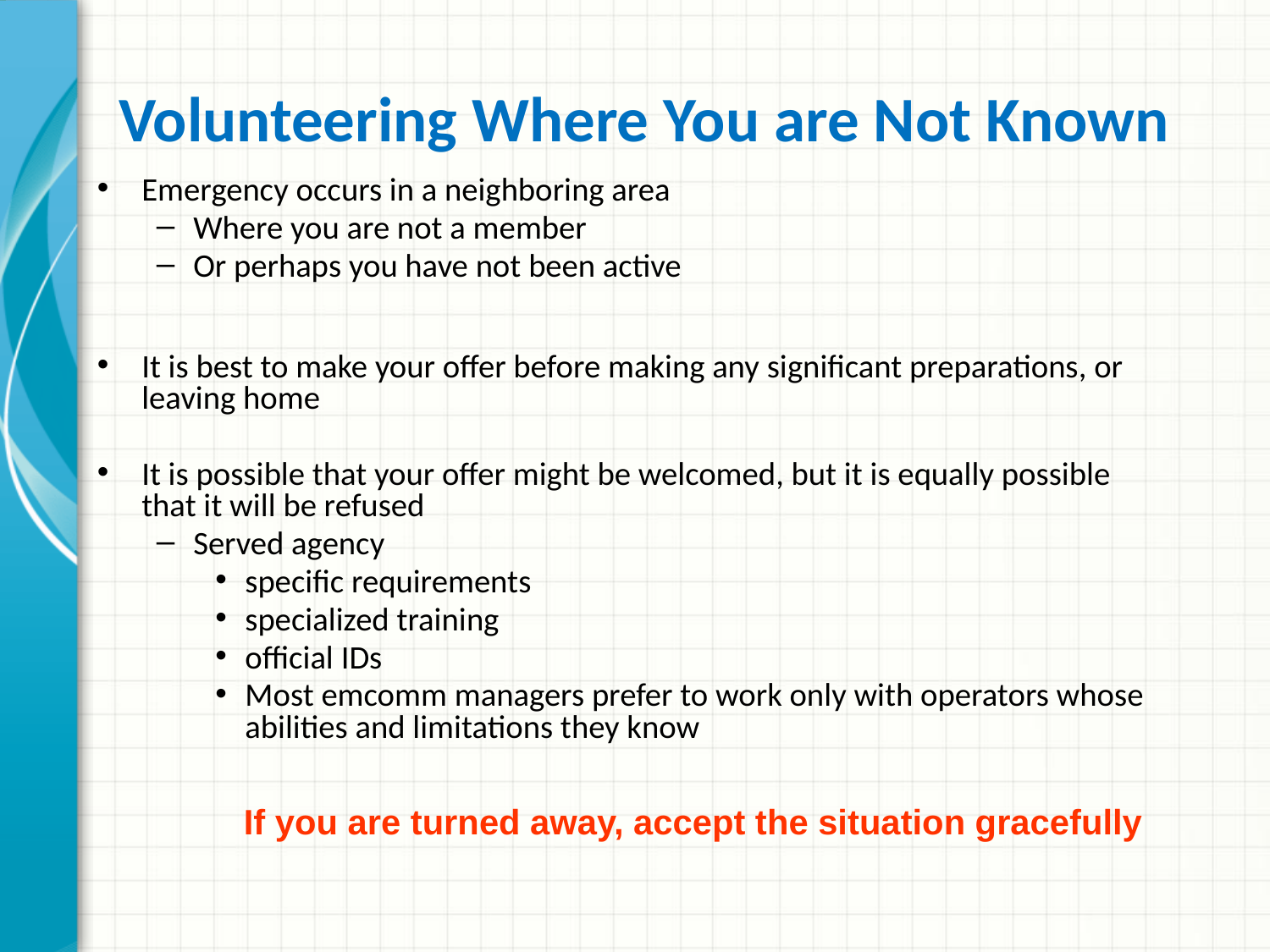

# Volunteering Where You are Not Known
Emergency occurs in a neighboring area
Where you are not a member
Or perhaps you have not been active

It is best to make your offer before making any significant preparations, or leaving home

It is possible that your offer might be welcomed, but it is equally possible that it will be refused
Served agency
specific requirements
specialized training
official IDs
Most emcomm managers prefer to work only with operators whose abilities and limitations they know
If you are turned away, accept the situation gracefully